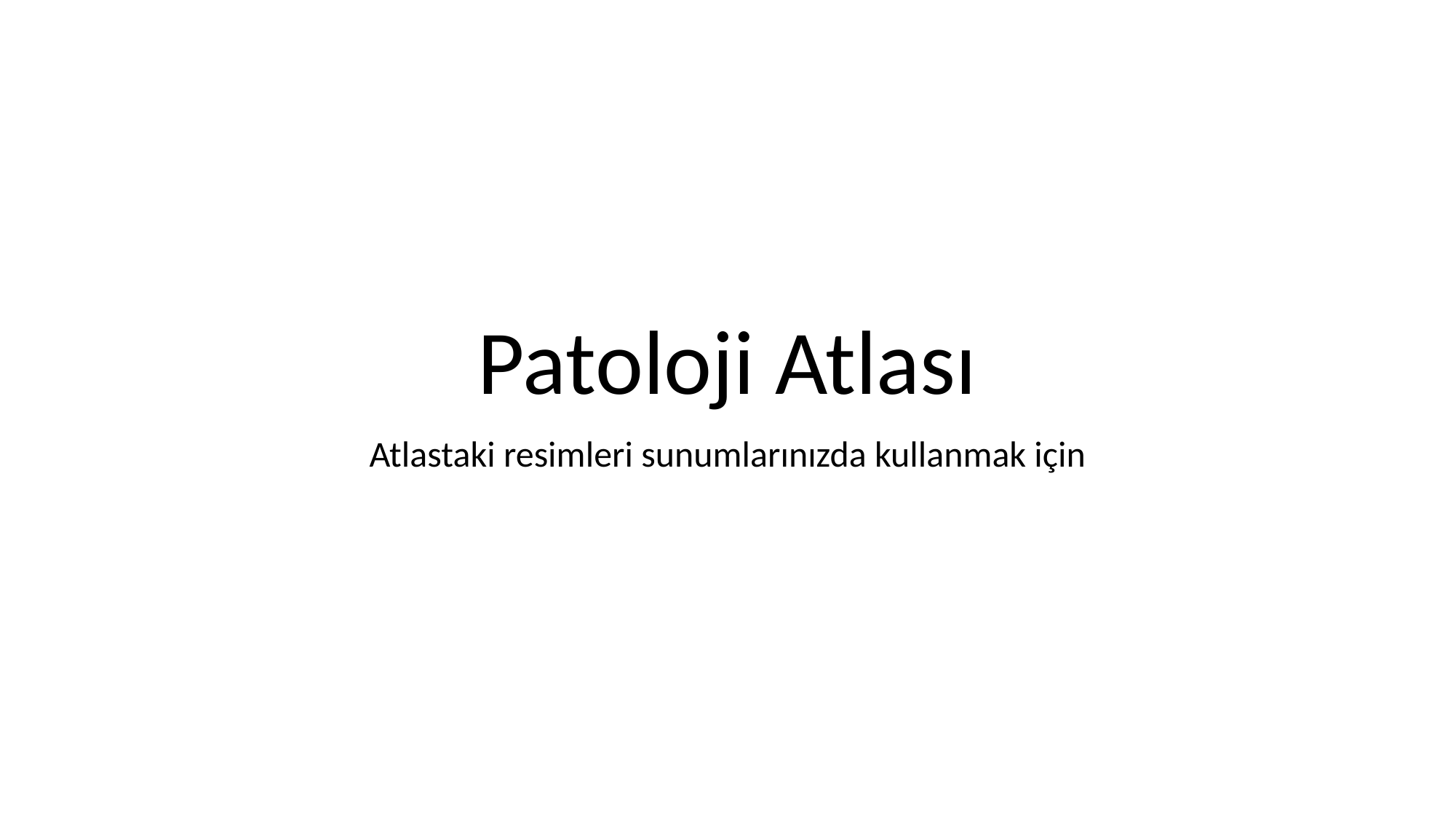

# Patoloji Atlası
Atlastaki resimleri sunumlarınızda kullanmak için